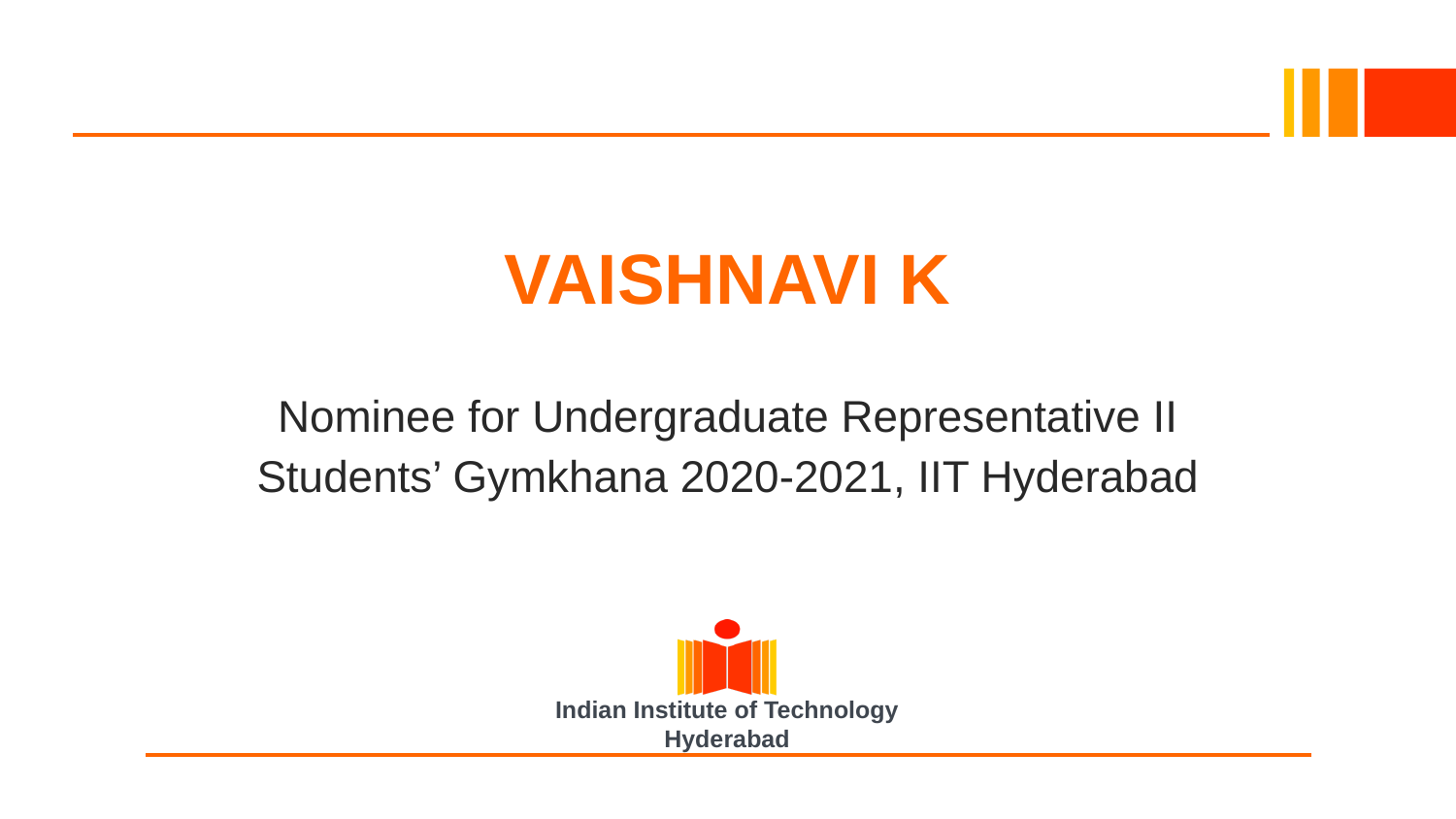

# VAISHNAVI K

Nominee for Undergraduate Representative II
Students’ Gymkhana 2020-2021, IIT Hyderabad